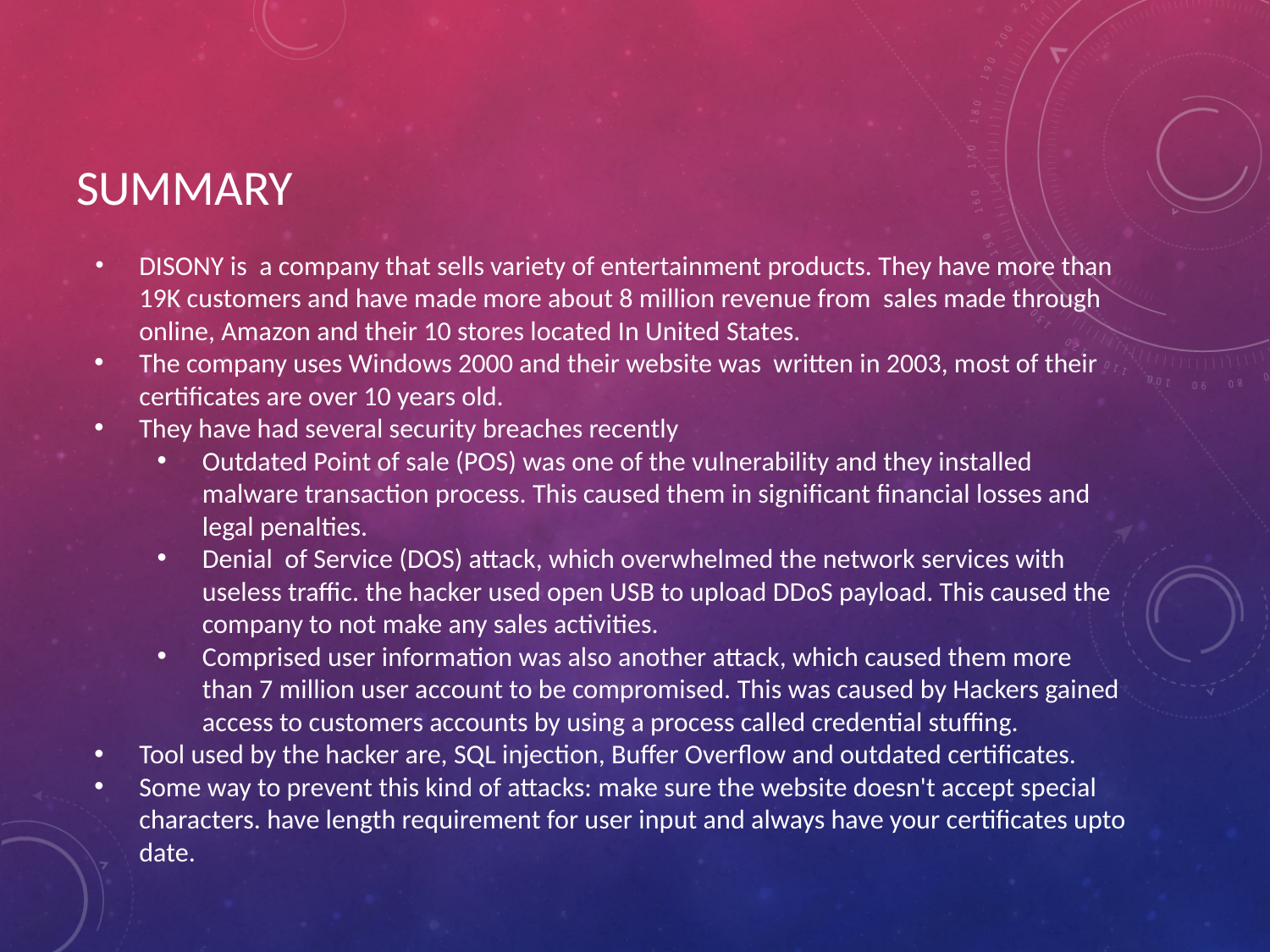

# SUMMARY
DISONY is  a company that sells variety of entertainment products. They have more than 19K customers and have made more about 8 million revenue from  sales made through online, Amazon and their 10 stores located In United States.
The company uses Windows 2000 and their website was  written in 2003, most of their certificates are over 10 years old.
They have had several security breaches recently
Outdated Point of sale (POS) was one of the vulnerability and they installed malware transaction process. This caused them in significant financial losses and legal penalties.
Denial  of Service (DOS) attack, which overwhelmed the network services with useless traffic. the hacker used open USB to upload DDoS payload. This caused the company to not make any sales activities.
Comprised user information was also another attack, which caused them more than 7 million user account to be compromised. This was caused by Hackers gained access to customers accounts by using a process called credential stuffing.
Tool used by the hacker are, SQL injection, Buffer Overflow and outdated certificates.
Some way to prevent this kind of attacks: make sure the website doesn't accept special characters. have length requirement for user input and always have your certificates upto date.